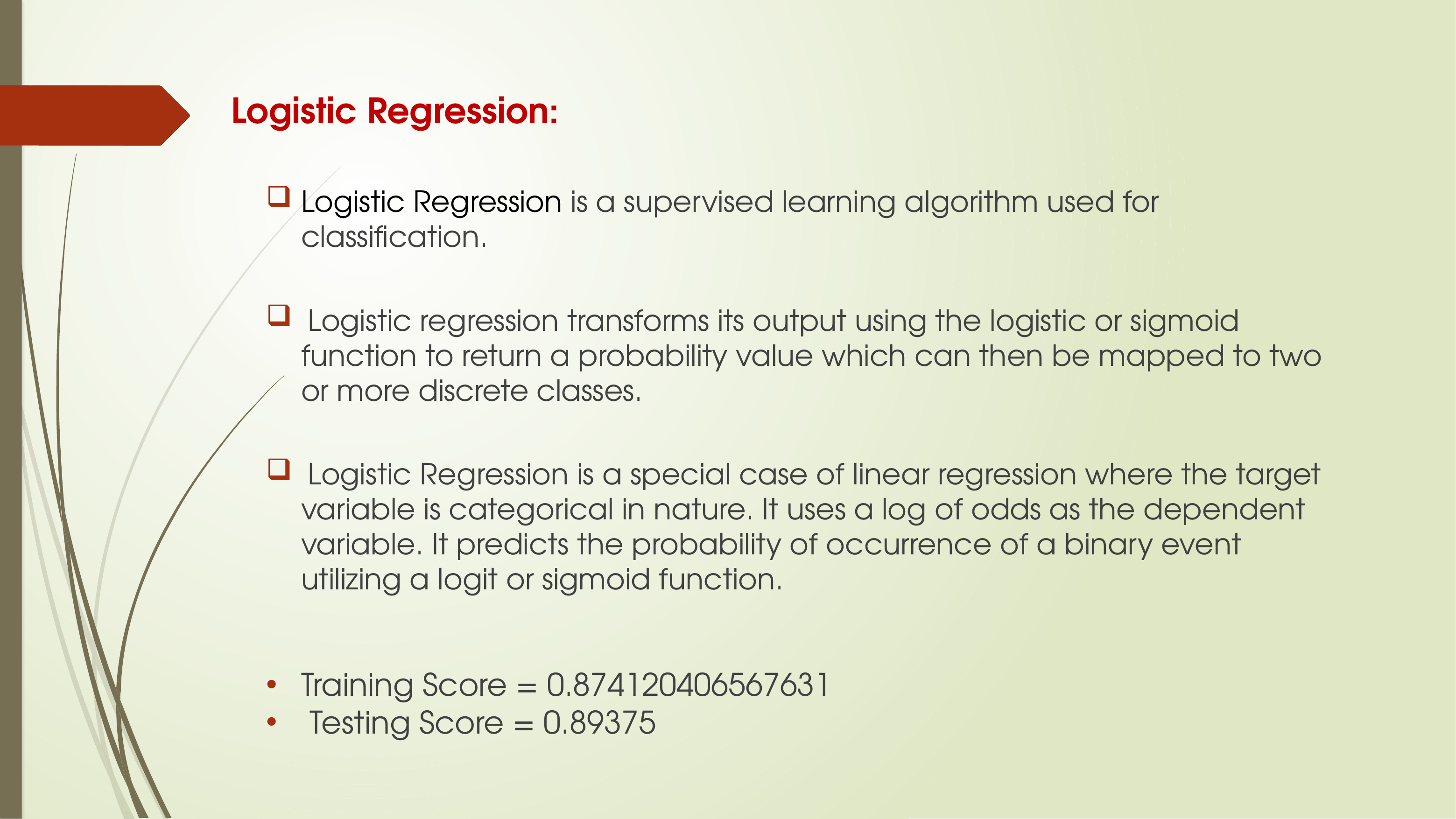

Logistic Regression:

Logistic Regression is a supervised learning algorithm used for classification.

 Logistic regression transforms its output using the logistic or sigmoid function to return a probability value which can then be mapped to two or more discrete classes.

 Logistic Regression is a special case of linear regression where the target variable is categorical in nature. It uses a log of odds as the dependent variable. It predicts the probability of occurrence of a binary event utilizing a logit or sigmoid function.

Training Score = 0.874120406567631
 Testing Score = 0.89375